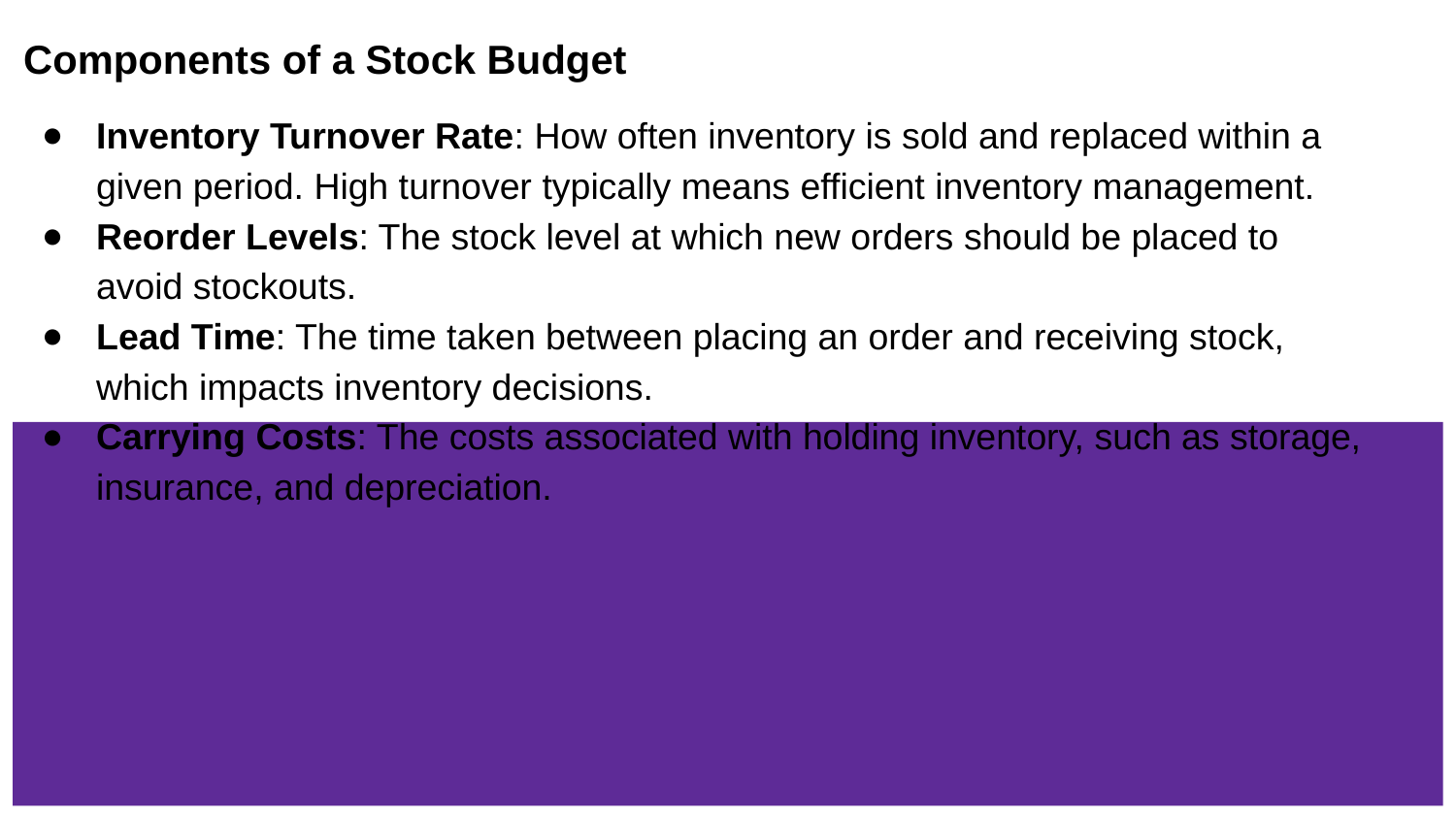

Components of a Stock Budget
Inventory Turnover Rate: How often inventory is sold and replaced within a given period. High turnover typically means efficient inventory management.
Reorder Levels: The stock level at which new orders should be placed to avoid stockouts.
Lead Time: The time taken between placing an order and receiving stock, which impacts inventory decisions.
Carrying Costs: The costs associated with holding inventory, such as storage, insurance, and depreciation.